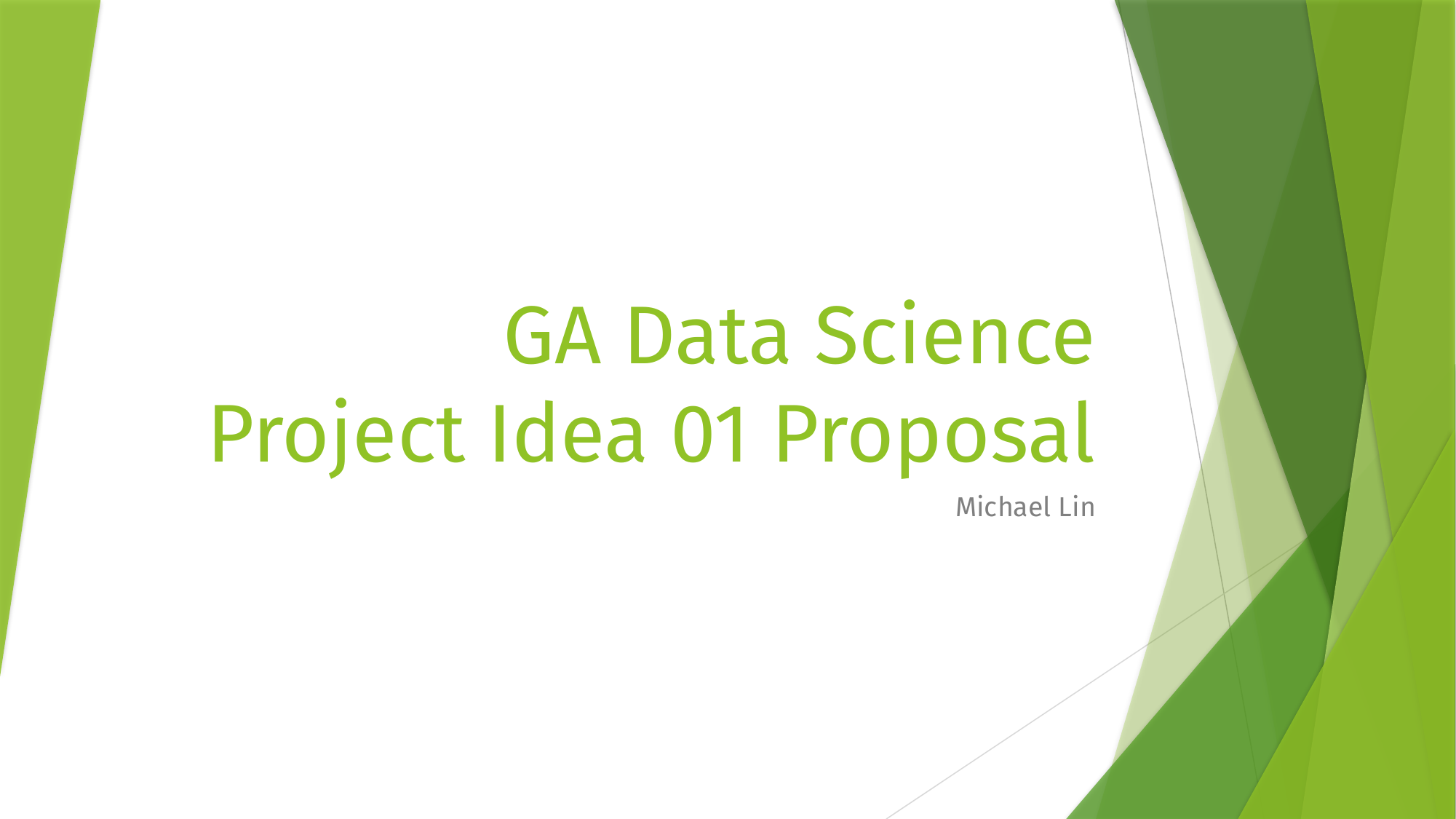

# GA Data Science Project Idea 01 Proposal
Michael Lin